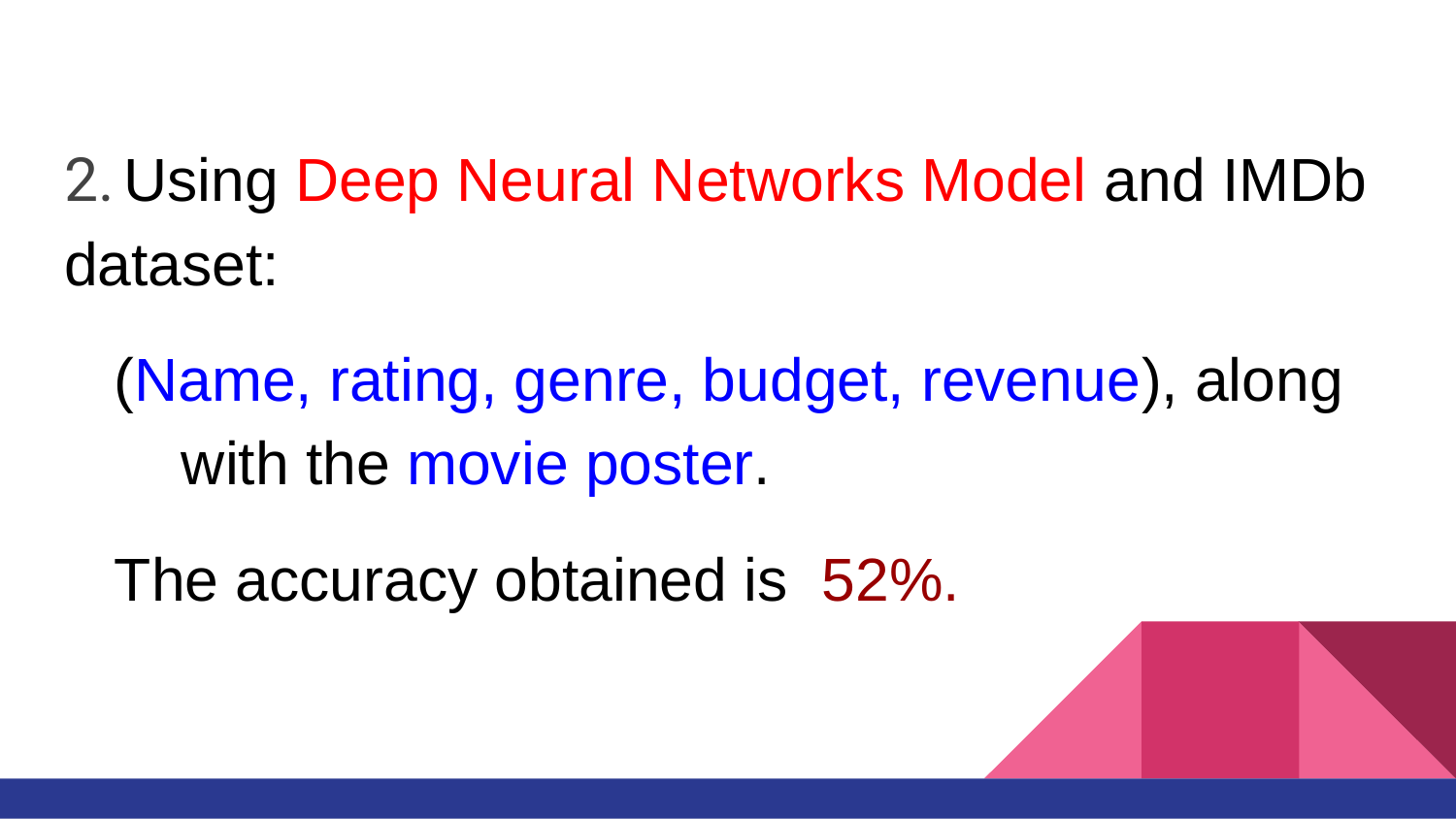

#
2. Using Deep Neural Networks Model and IMDb dataset:
   (Name, rating, genre, budget, revenue), along          with the movie poster.
   The accuracy obtained is  52%.